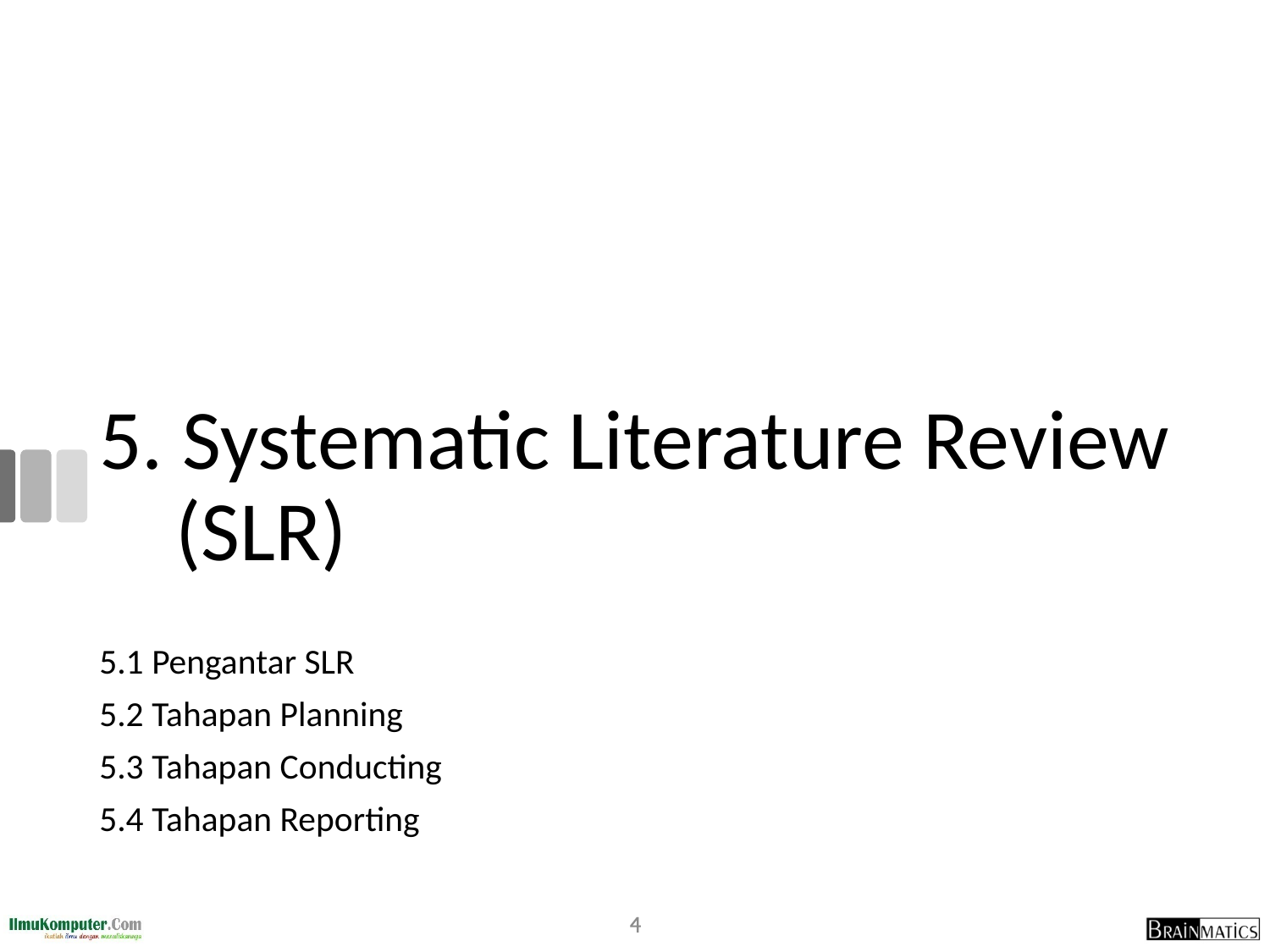

# 5. Systematic Literature Review (SLR)
5.1 Pengantar SLR
5.2 Tahapan Planning
5.3 Tahapan Conducting
5.4 Tahapan Reporting
4